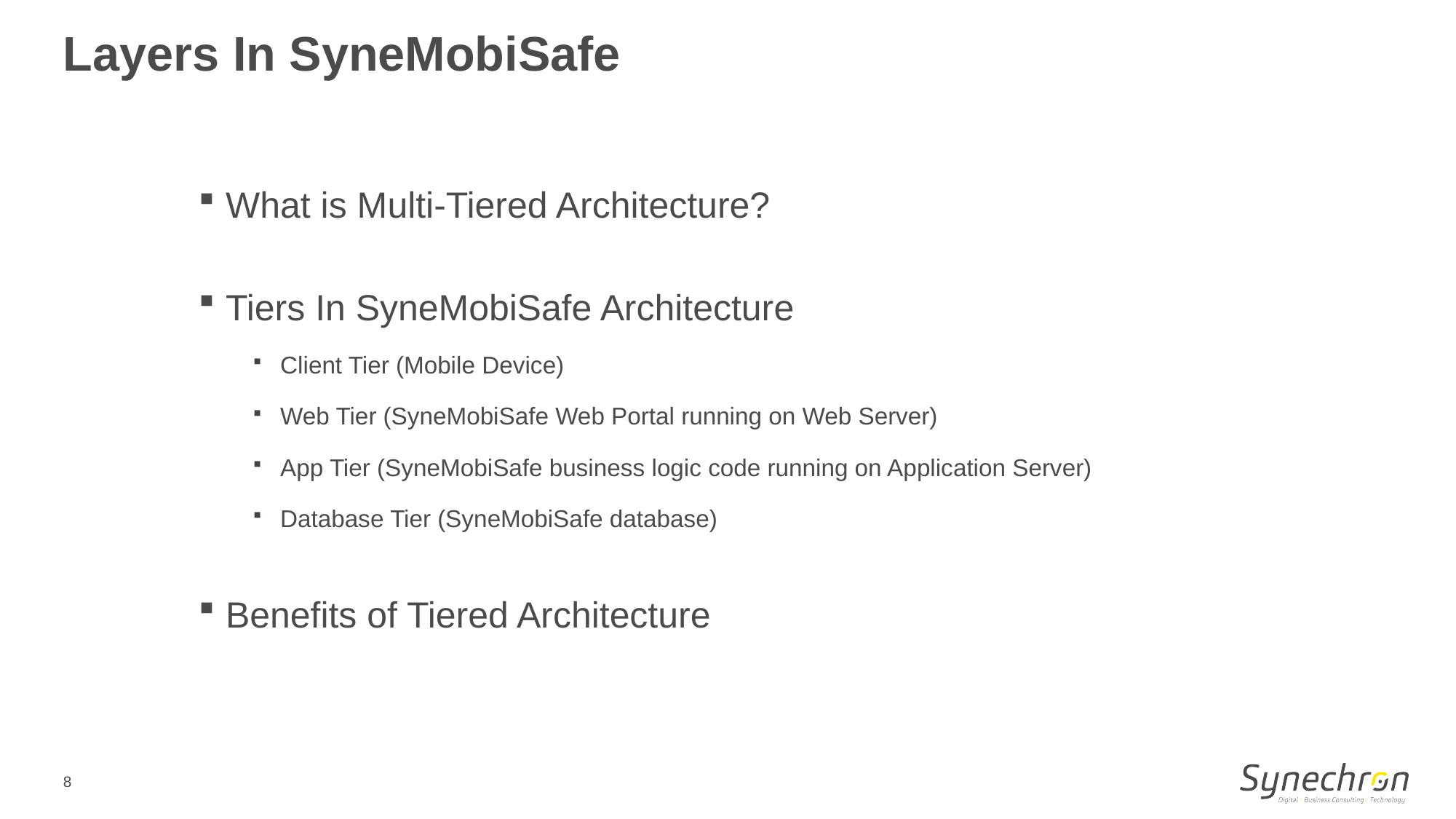

Layers In SyneMobiSafe
What is Multi-Tiered Architecture?
Tiers In SyneMobiSafe Architecture
Client Tier (Mobile Device)
Web Tier (SyneMobiSafe Web Portal running on Web Server)
App Tier (SyneMobiSafe business logic code running on Application Server)
Database Tier (SyneMobiSafe database)
Benefits of Tiered Architecture

8